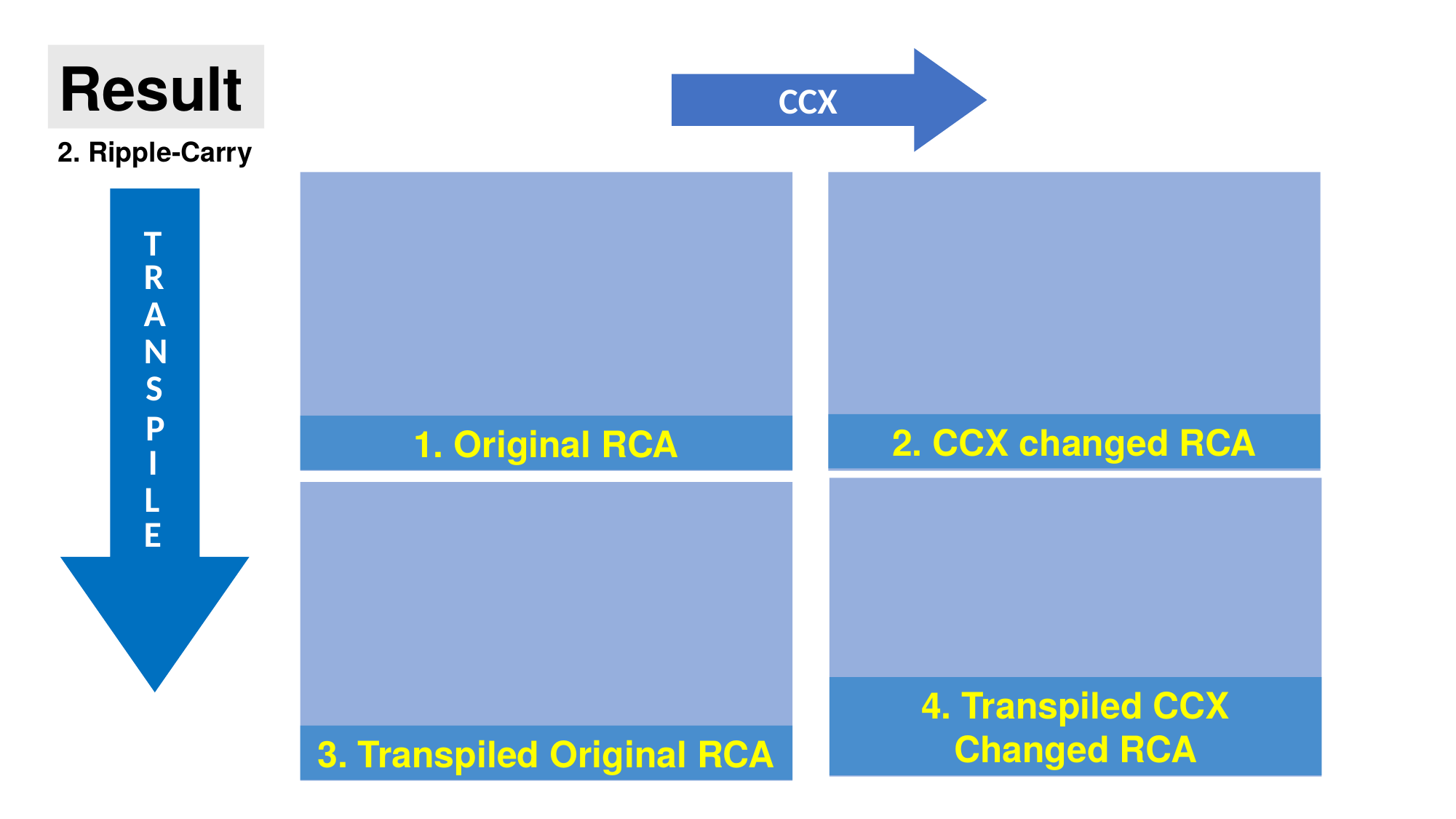

Result

CCX
2. Ripple-Carry

T
R
A
N

S
P
2. CCX changed RCA
1. Original RCA
I
L

E
4. Transpiled CCX Changed RCA
3. Transpiled Original RCA